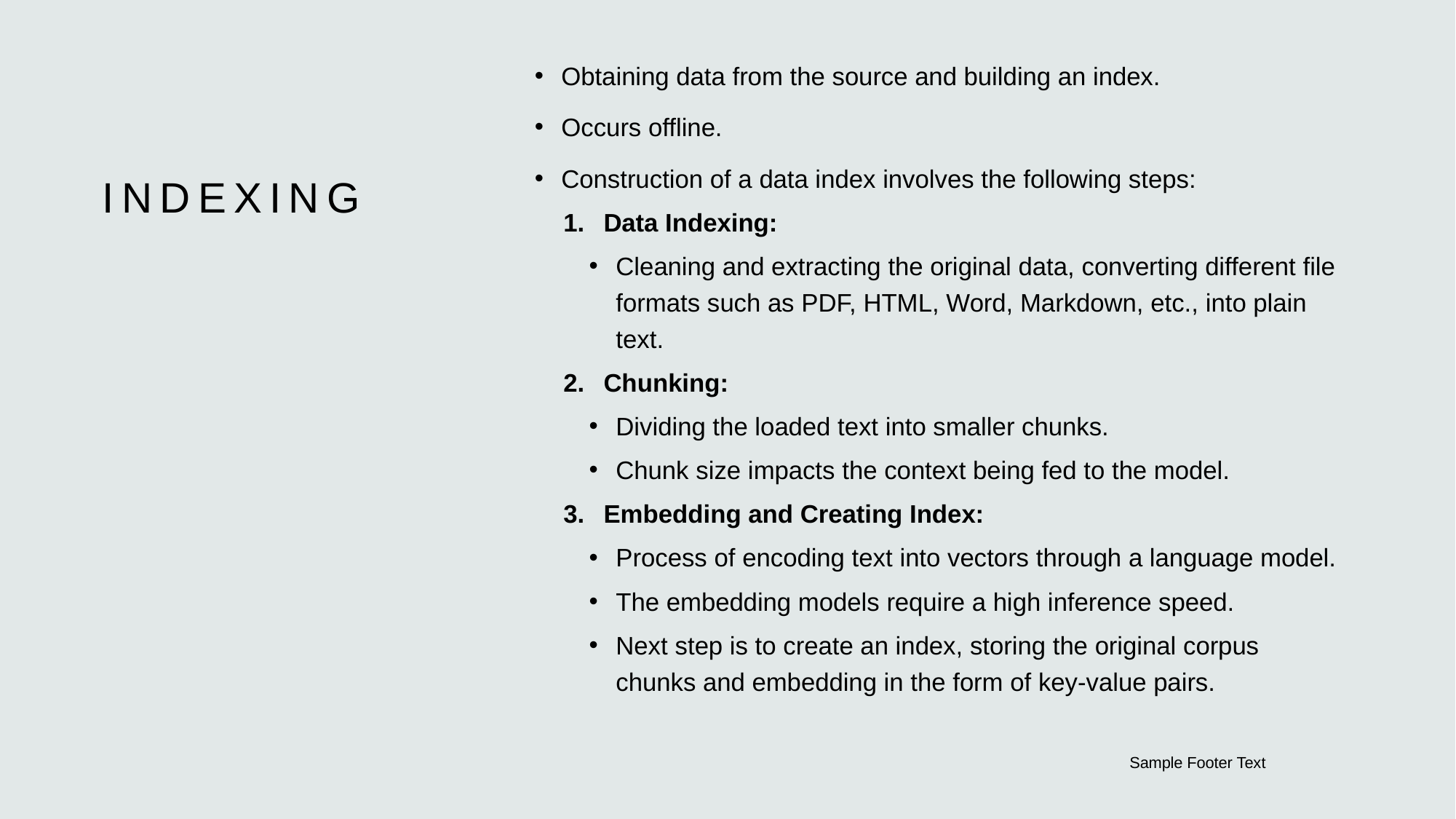

Obtaining data from the source and building an index.
Occurs offline.
Construction of a data index involves the following steps:
Data Indexing:
Cleaning and extracting the original data, converting different file formats such as PDF, HTML, Word, Markdown, etc., into plain text.
Chunking:
Dividing the loaded text into smaller chunks.
Chunk size impacts the context being fed to the model.
Embedding and Creating Index:
Process of encoding text into vectors through a language model.
The embedding models require a high inference speed.
Next step is to create an index, storing the original corpus chunks and embedding in the form of key-value pairs.

# Indexing

Sample Footer Text
14